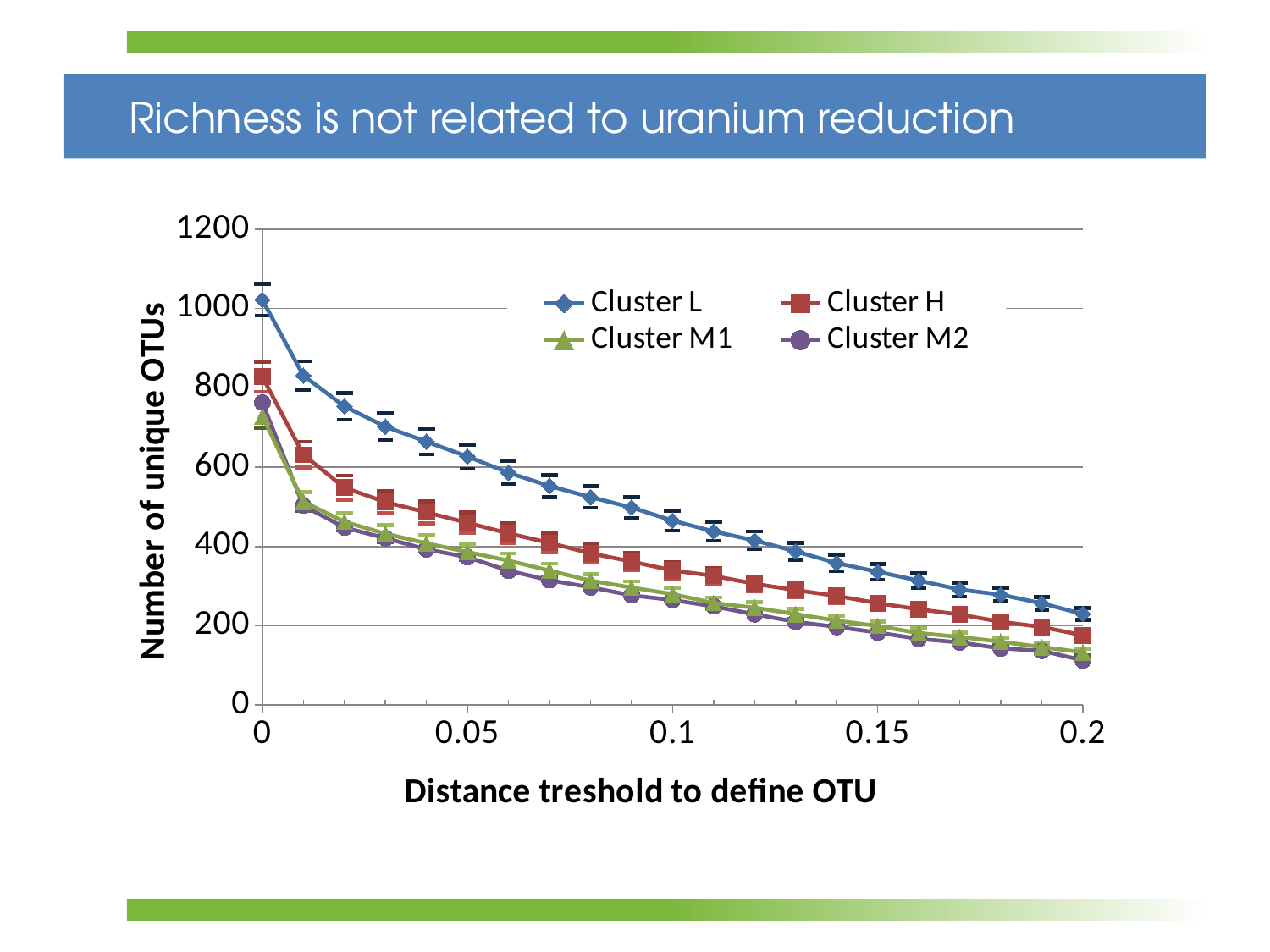

# Richness is not related to uranium reduction

### Chart

| Category | Cluster L | Cluster H | Cluster M1 | Cluster M2 |   |   |   |   |   |   |   |   |
|---|---|---|---|---|---|---|---|---|---|---|---|---|